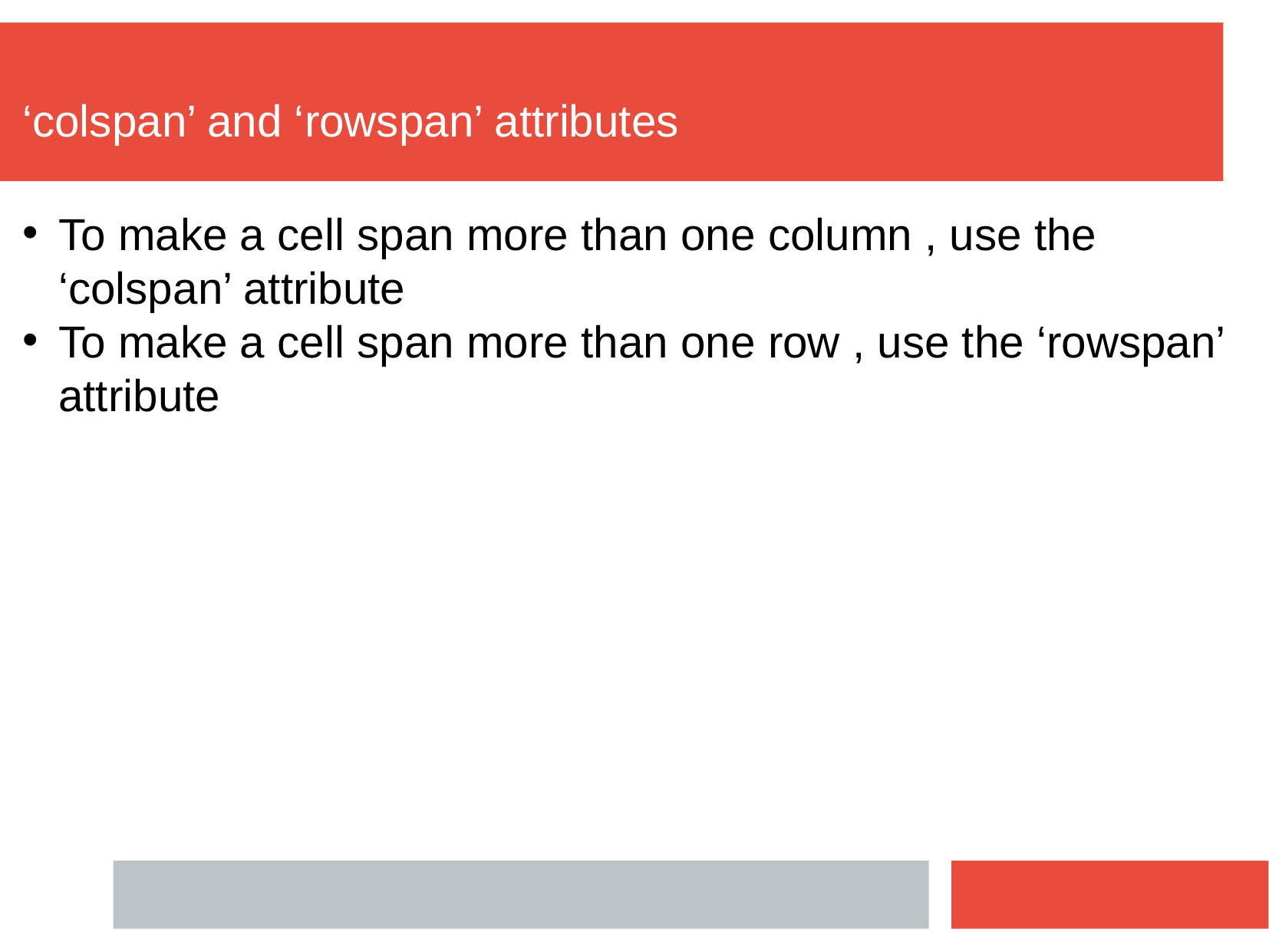

‘colspan’ and ‘rowspan’ attributes
To make a cell span more than one column , use the ‘colspan’ attribute
To make a cell span more than one row , use the ‘rowspan’ attribute